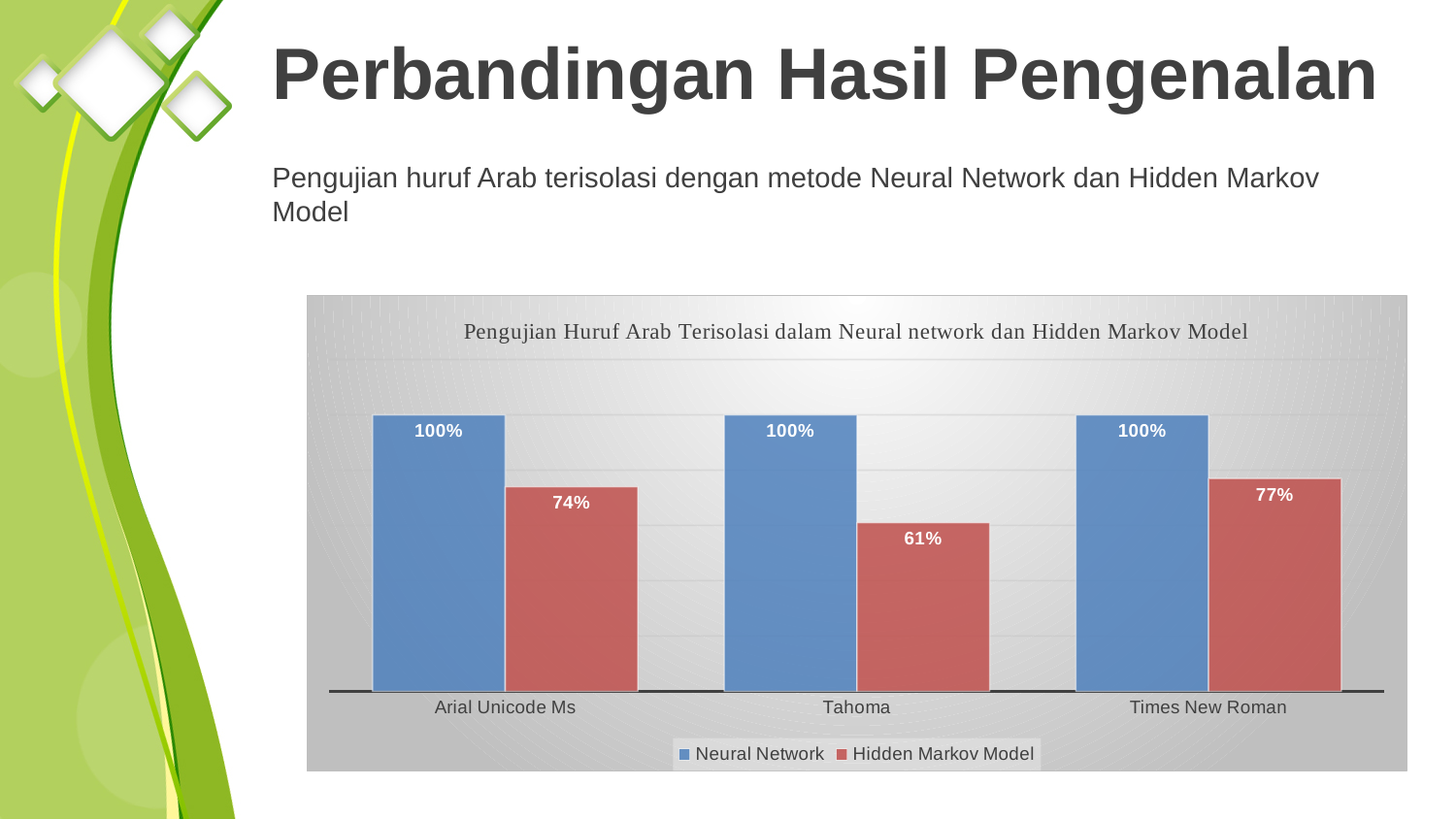

# Perbandingan Hasil Pengenalan
Pengujian huruf Arab terisolasi dengan metode Neural Network dan Hidden Markov Model

### Chart: Pengujian Huruf Arab Terisolasi dalam Neural network dan Hidden Markov Model

| Category | Neural Network | Hidden Markov Model |
|---|---|---|
| Arial Unicode Ms | 1.0 | 0.74 |
| Tahoma | 1.0 | 0.61 |
| Times New Roman | 1.0 | 0.77 |